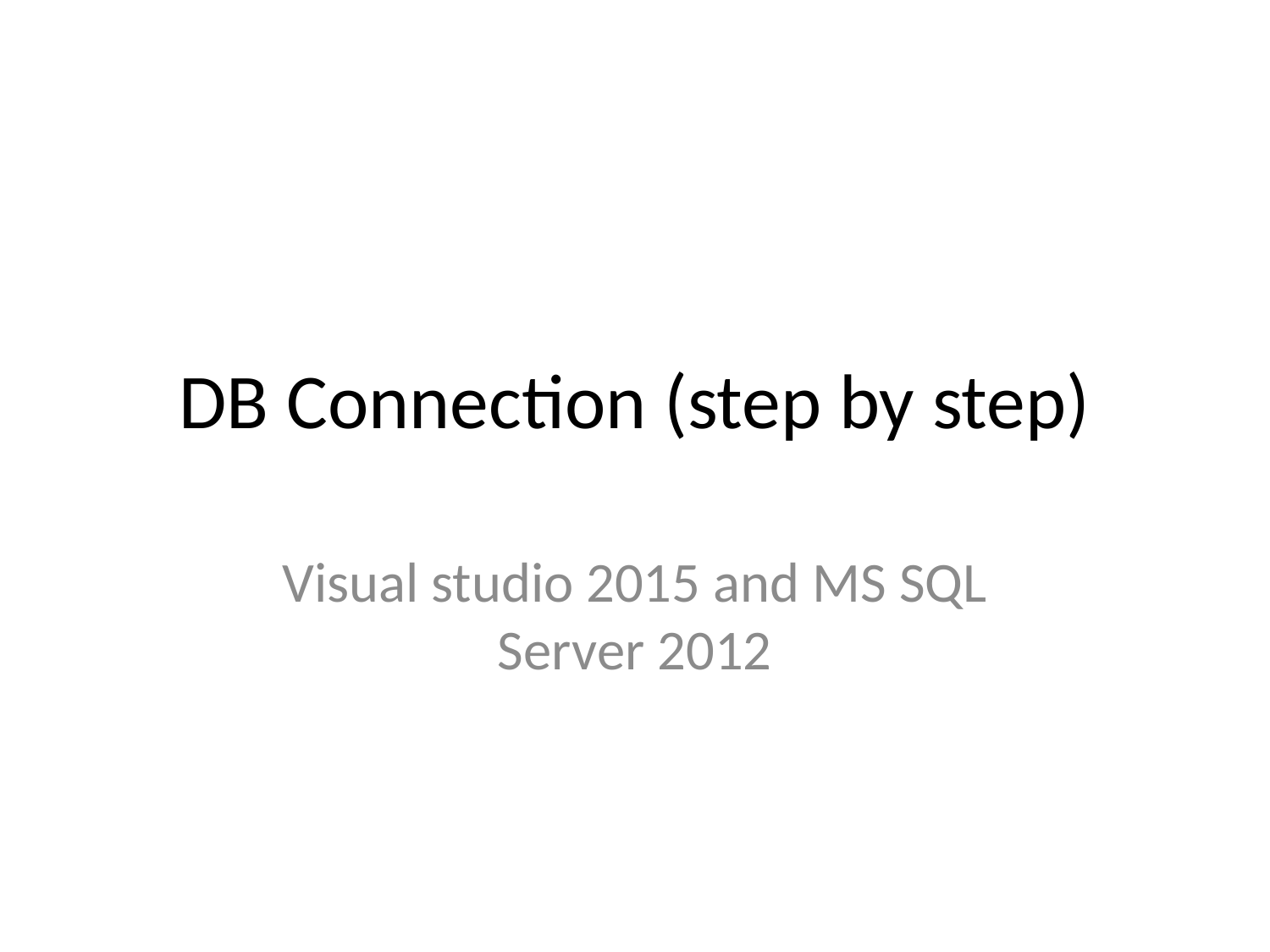

# DB Connection (step by step)
Visual studio 2015 and MS SQL Server 2012